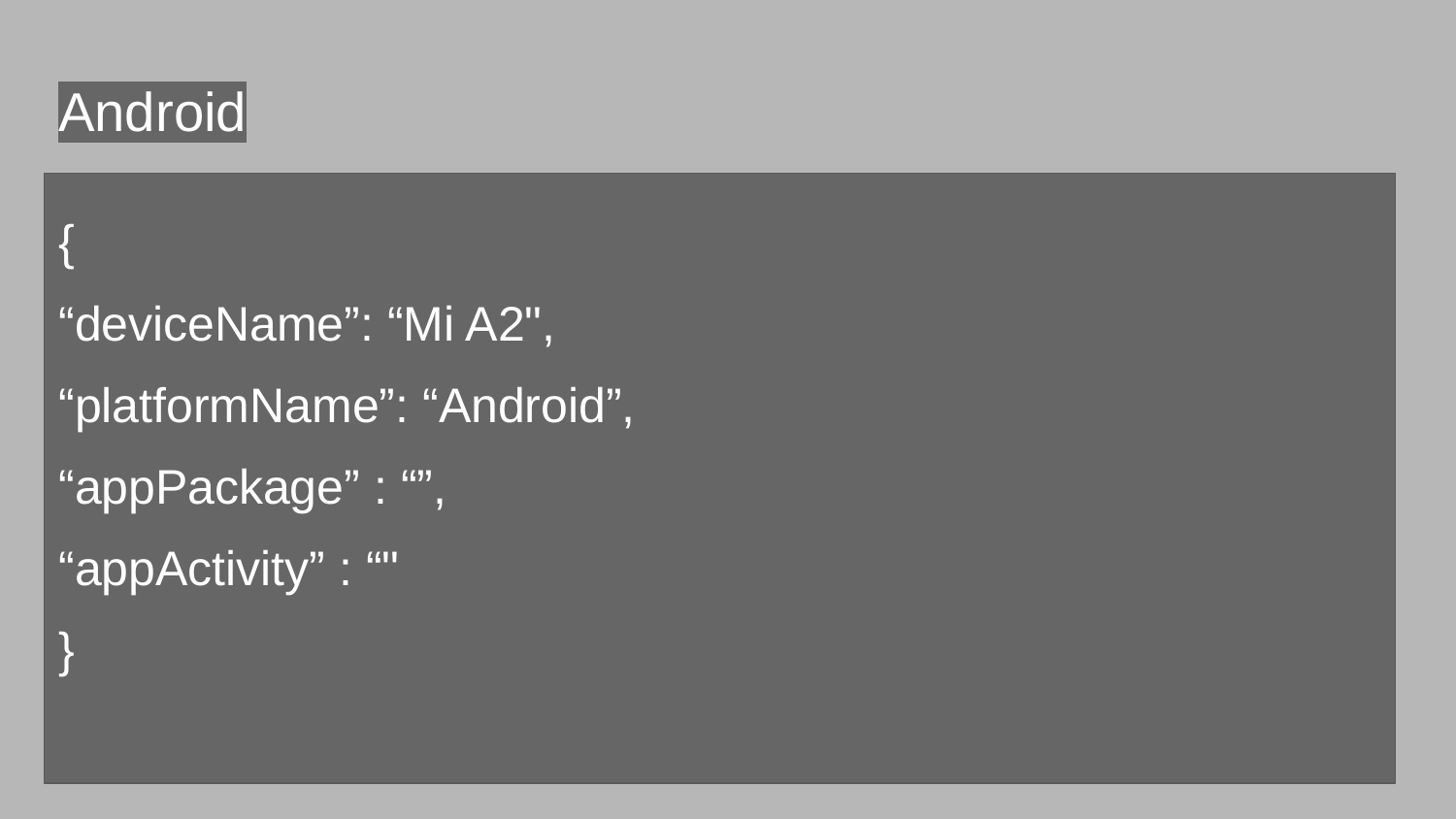

Android

{
“deviceName”: “Mi A2",
“platformName”: “Android”,
“appPackage” : “”,
“appActivity” : “"
}